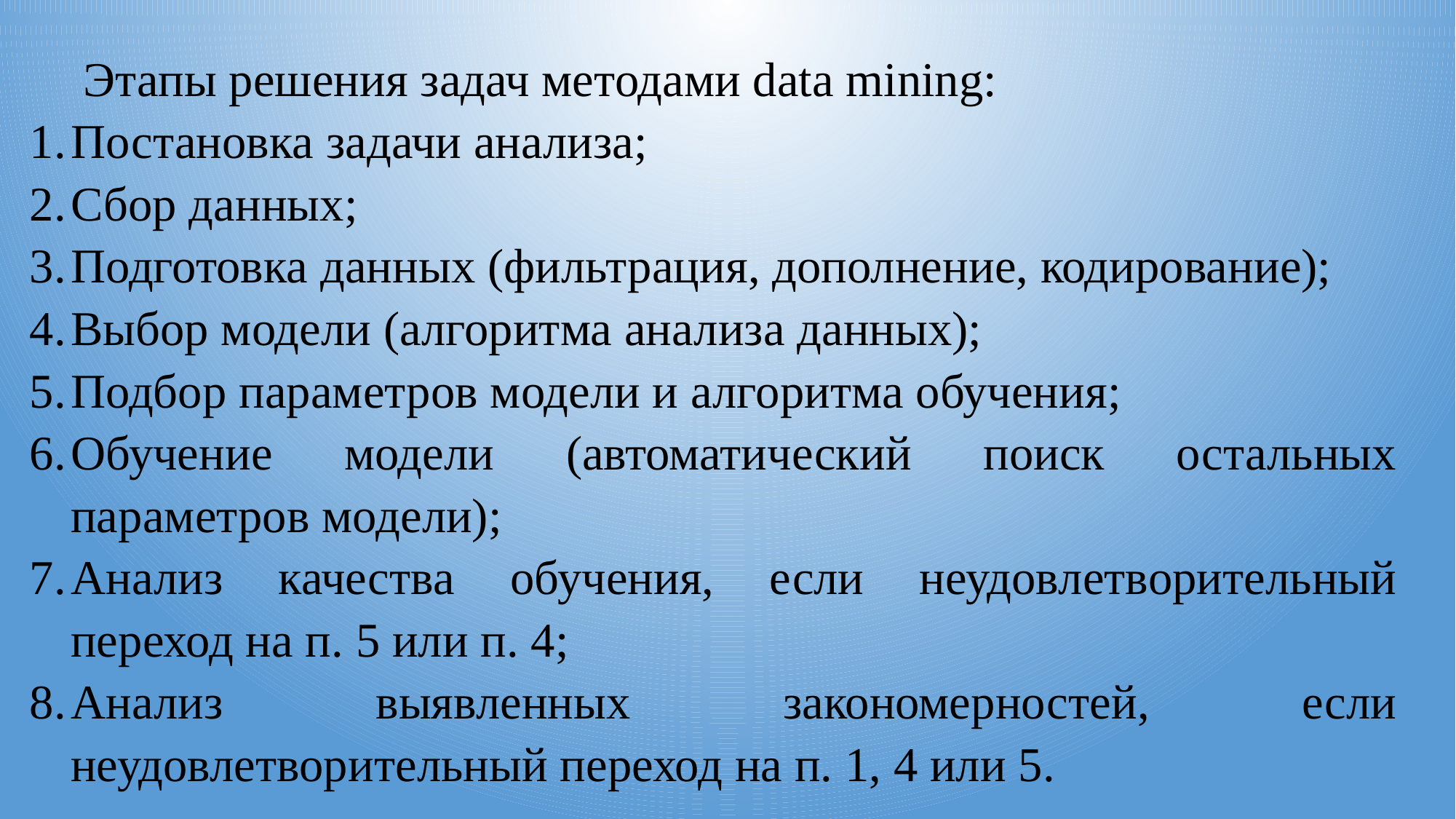

Этапы решения задач методами data mining:
Постановка задачи анализа;
Сбор данных;
Подготовка данных (фильтрация, дополнение, кодирование);
Выбор модели (алгоритма анализа данных);
Подбор параметров модели и алгоритма обучения;
Обучение модели (автоматический поиск остальных параметров модели);
Анализ качества обучения, если неудовлетворительный переход на п. 5 или п. 4;
Анализ выявленных закономерностей, если неудовлетворительный переход на п. 1, 4 или 5.